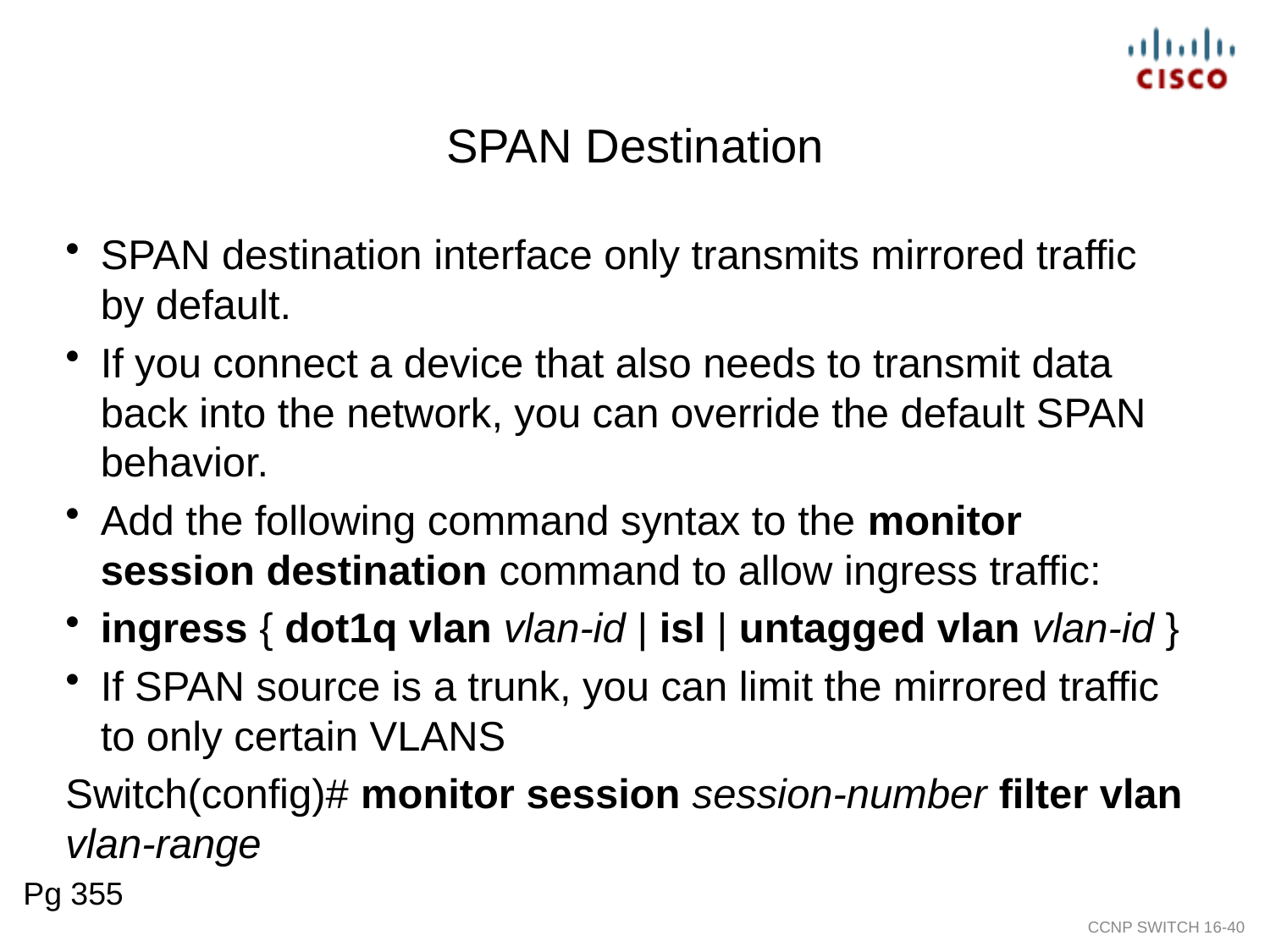

# SPAN Destination
SPAN destination interface only transmits mirrored traffic by default.
If you connect a device that also needs to transmit data back into the network, you can override the default SPAN behavior.
Add the following command syntax to the monitor session destination command to allow ingress traffic:
ingress { dot1q vlan vlan-id | isl | untagged vlan vlan-id }
If SPAN source is a trunk, you can limit the mirrored traffic to only certain VLANS
Switch(config)# monitor session session-number filter vlan vlan-range

Pg 355
CCNP SWITCH 16-40